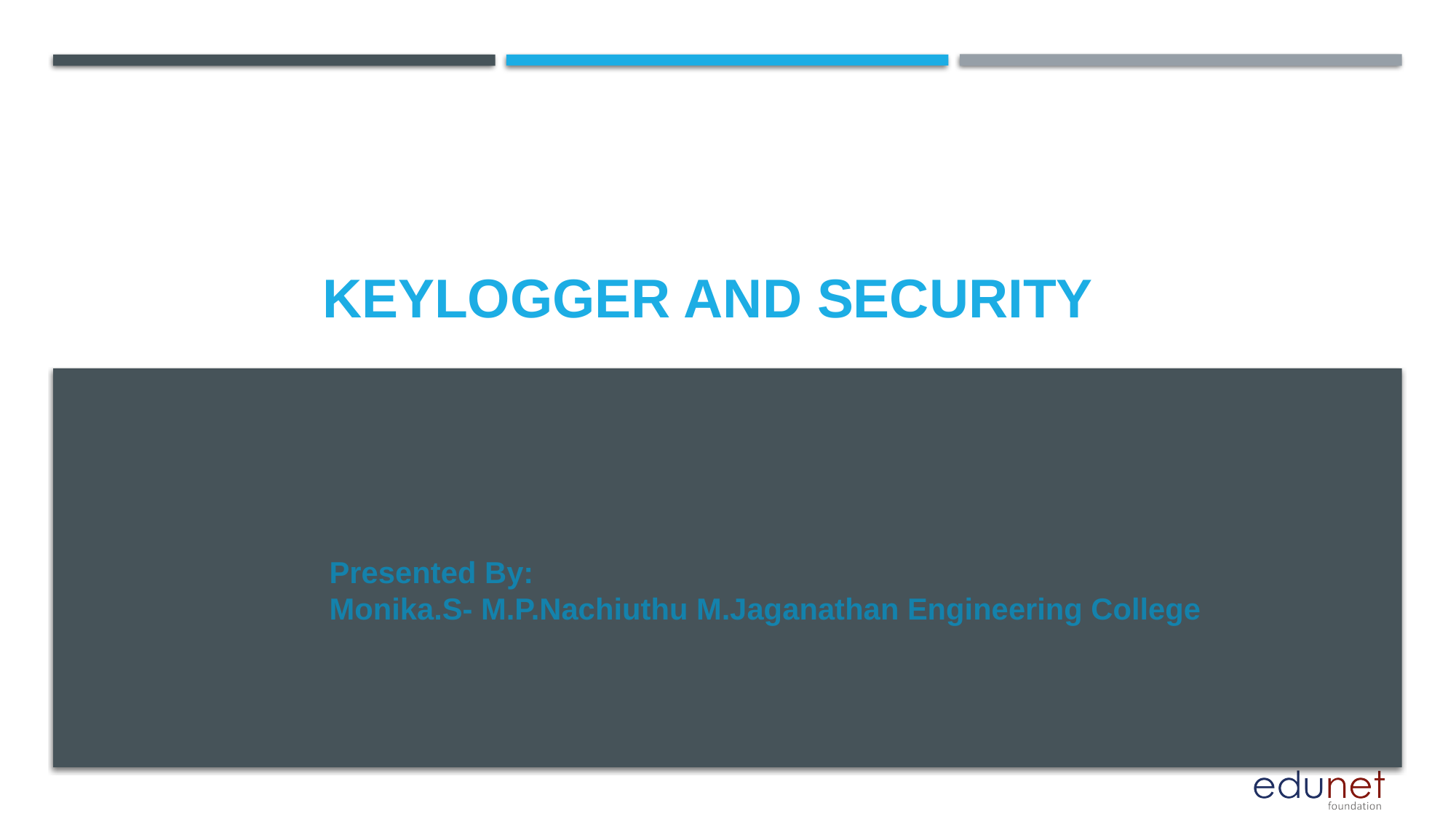

# KEYLOGGER AND SECURITY
Presented By:
Monika.S- M.P.Nachiuthu M.Jaganathan Engineering College